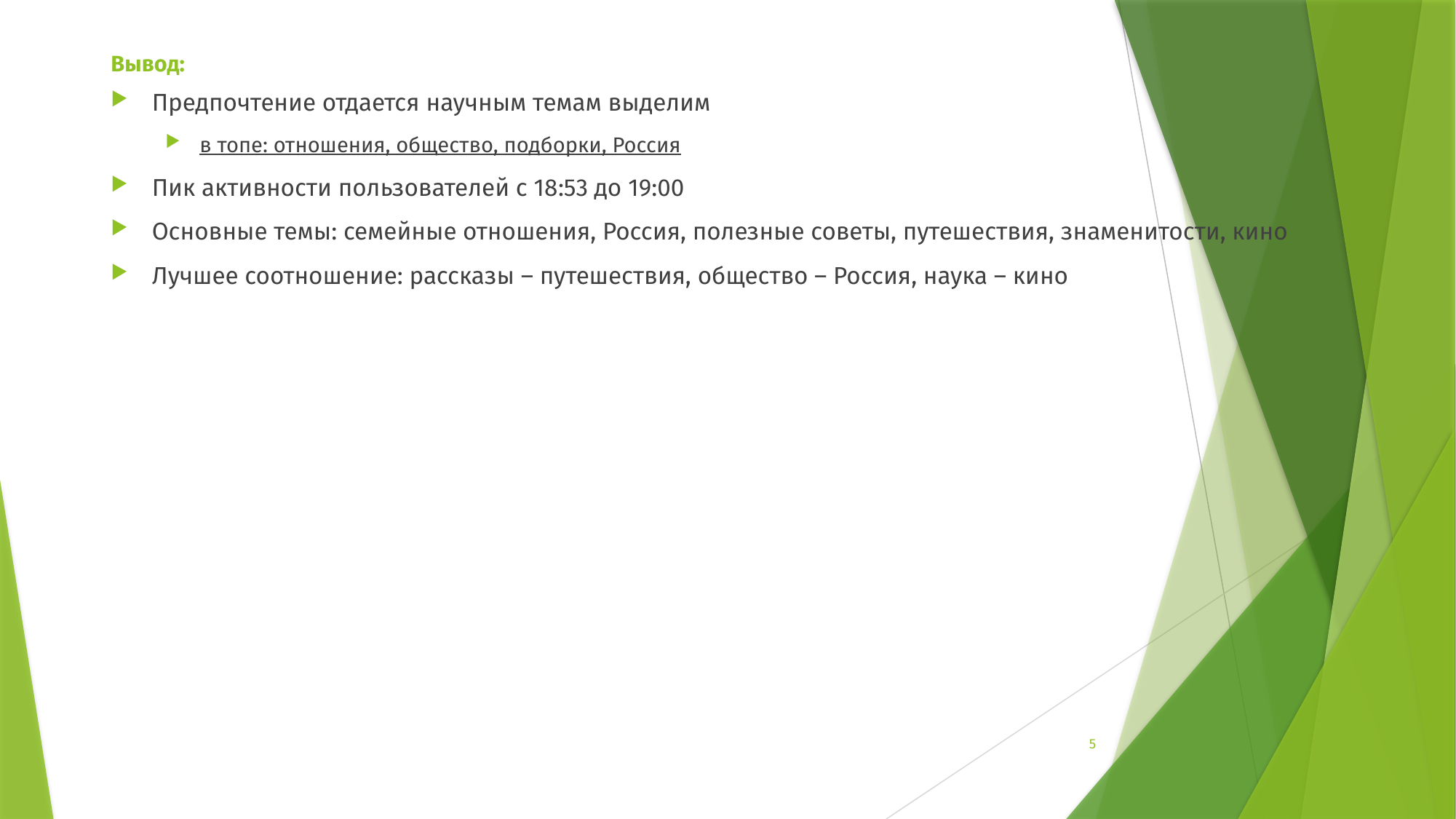

# Вывод:
Предпочтение отдается научным темам выделим
в топе: отношения, общество, подборки, Россия
Пик активности пользователей с 18:53 до 19:00
Основные темы: семейные отношения, Россия, полезные советы, путешествия, знаменитости, кино
Лучшее соотношение: рассказы – путешествия, общество – Россия, наука – кино

5